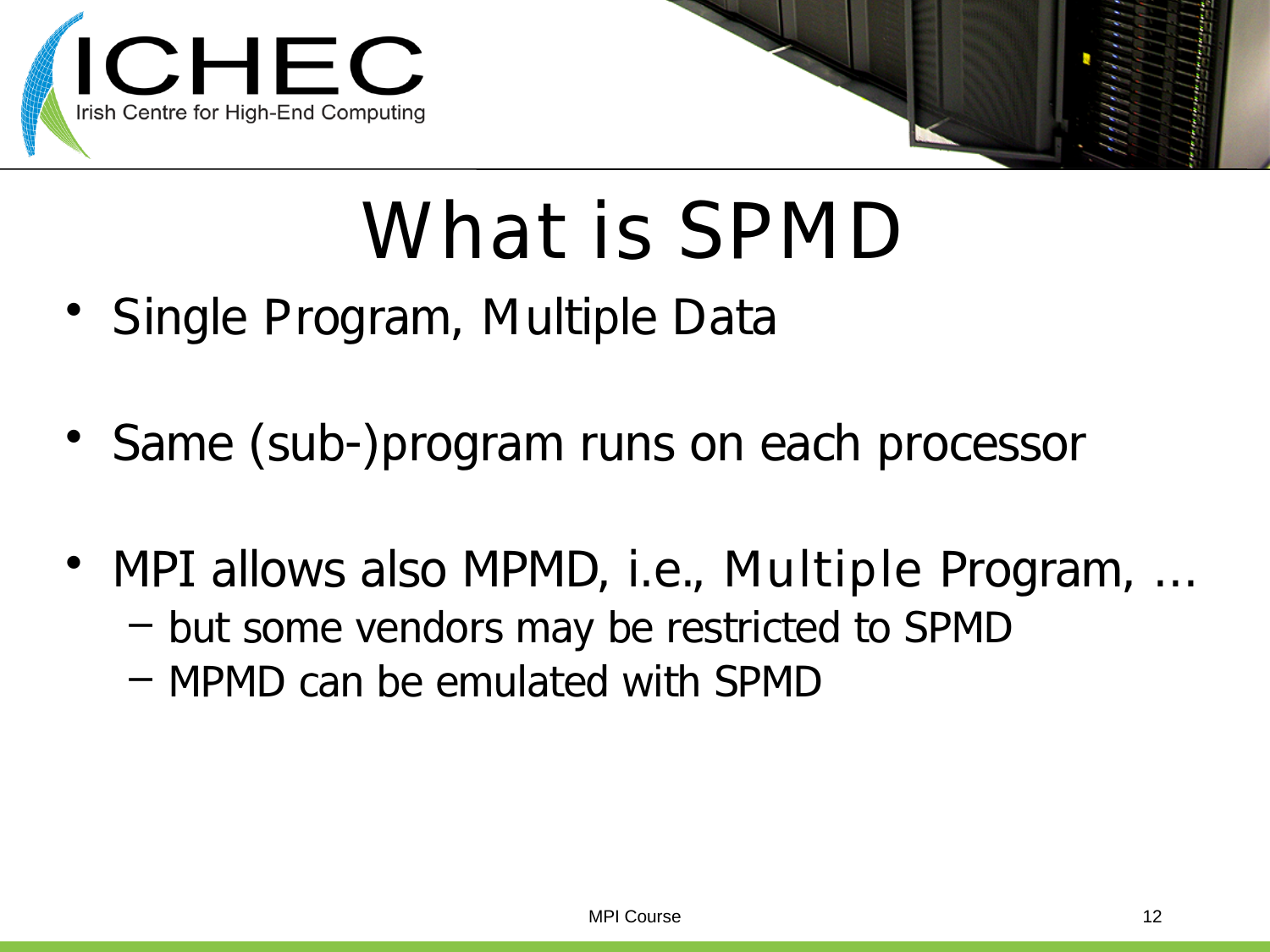

# What is SPMD
Single Program, Multiple Data

Same (sub-)program runs on each processor

MPI allows also MPMD, i.e., Multiple Program, ...
but some vendors may be restricted to SPMD
MPMD can be emulated with SPMD
MPI Course
12